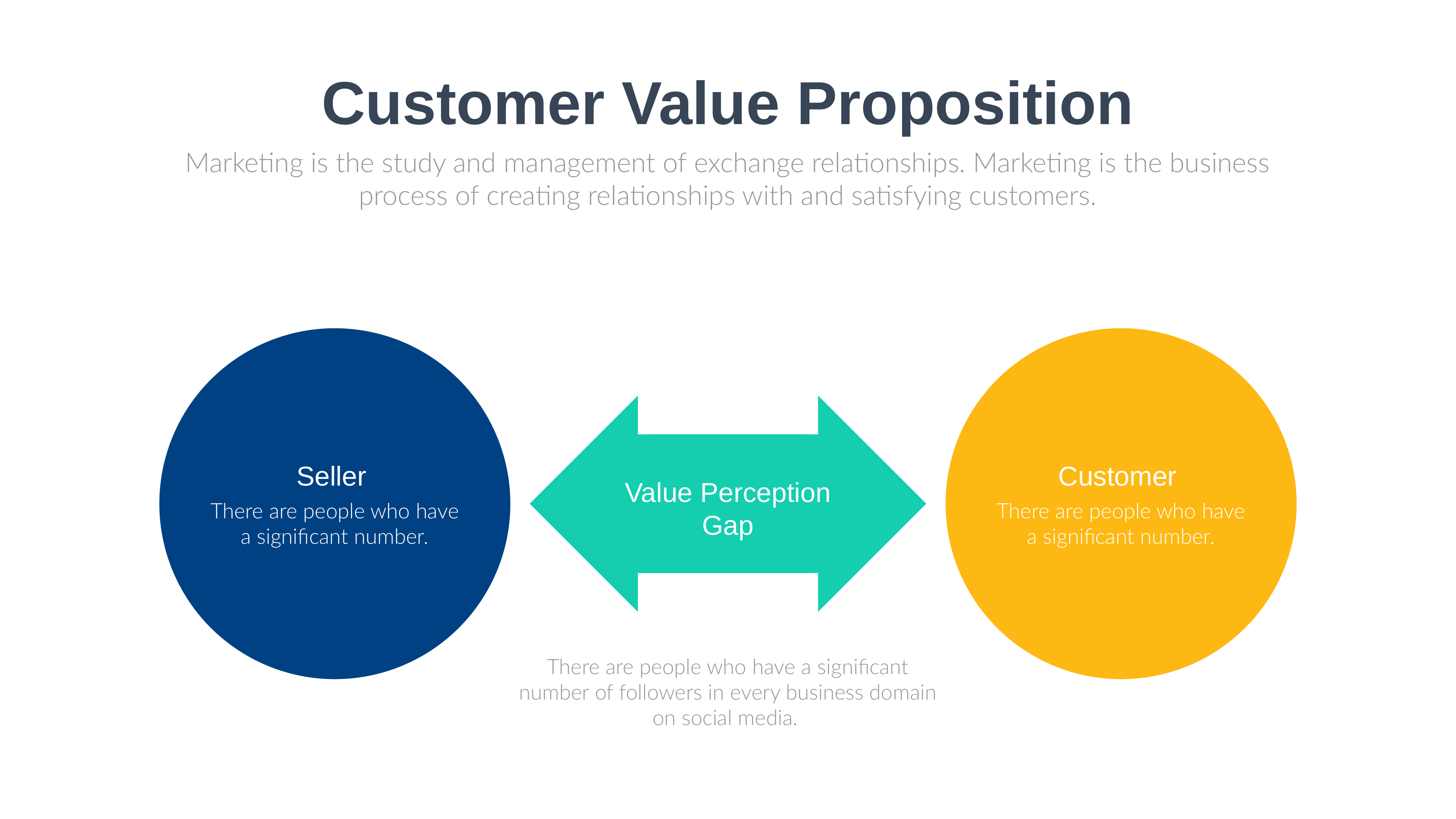

Customer Value Proposition
Marketing is the study and management of exchange relationships. Marketing is the business process of creating relationships with and satisfying customers.

Seller
There are people who have a significant number.
Customer
There are people who have a significant number.
Value Perception Gap
There are people who have a significant number of followers in every business domain on social media.